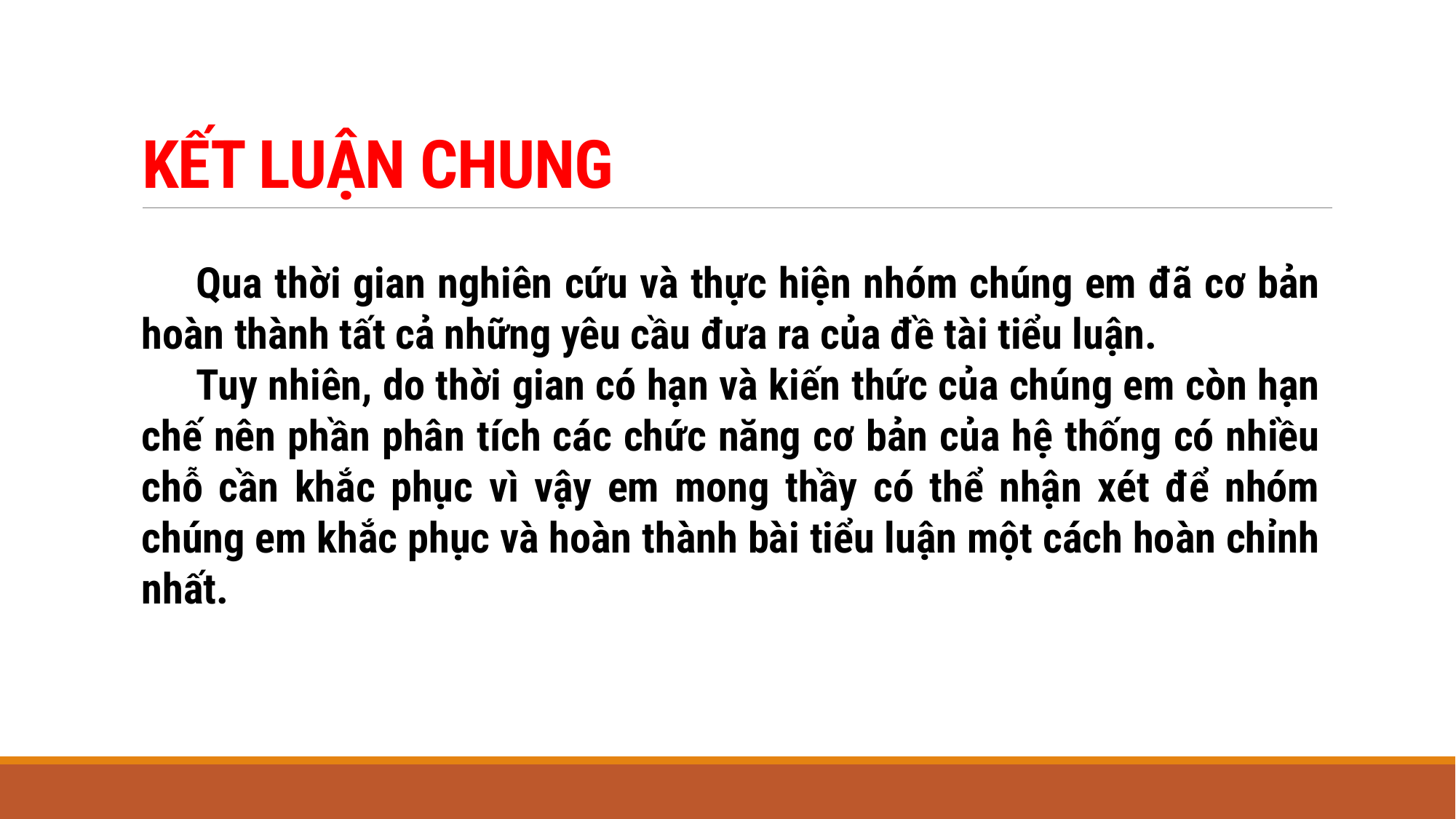

# KẾT LUẬN CHUNG
Qua thời gian nghiên cứu và thực hiện nhóm chúng em đã cơ bản hoàn thành tất cả những yêu cầu đưa ra của đề tài tiểu luận.
Tuy nhiên, do thời gian có hạn và kiến thức của chúng em còn hạn chế nên phần phân tích các chức năng cơ bản của hệ thống có nhiều chỗ cần khắc phục vì vậy em mong thầy có thể nhận xét để nhóm chúng em khắc phục và hoàn thành bài tiểu luận một cách hoàn chỉnh nhất.